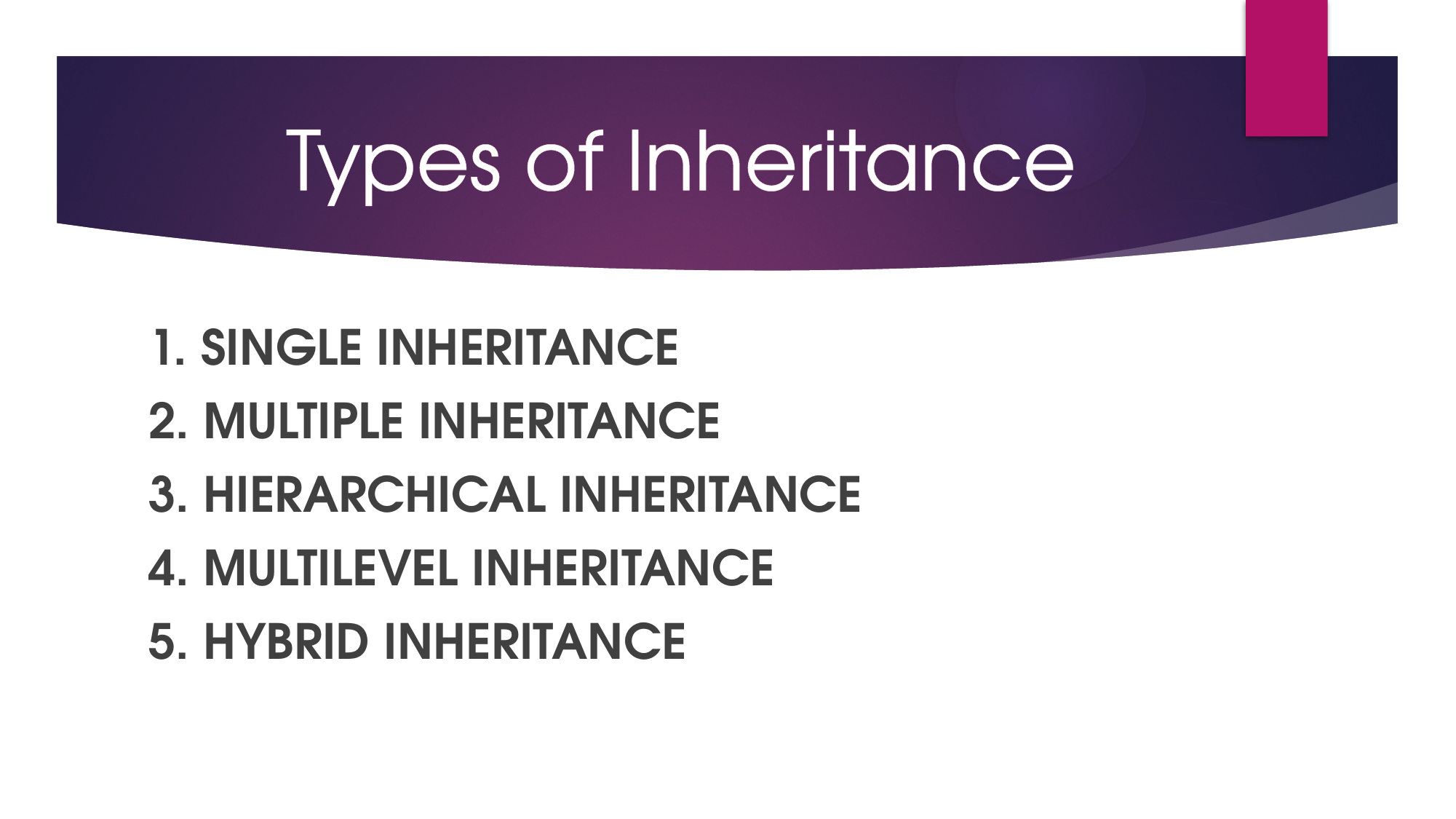

Types of Inheritance
1. SINGLE INHERITANCE
2. MULTIPLE INHERITANCE
3. HIERARCHICAL INHERITANCE
4. MULTILEVEL INHERITANCE
5. HYBRID INHERITANCE